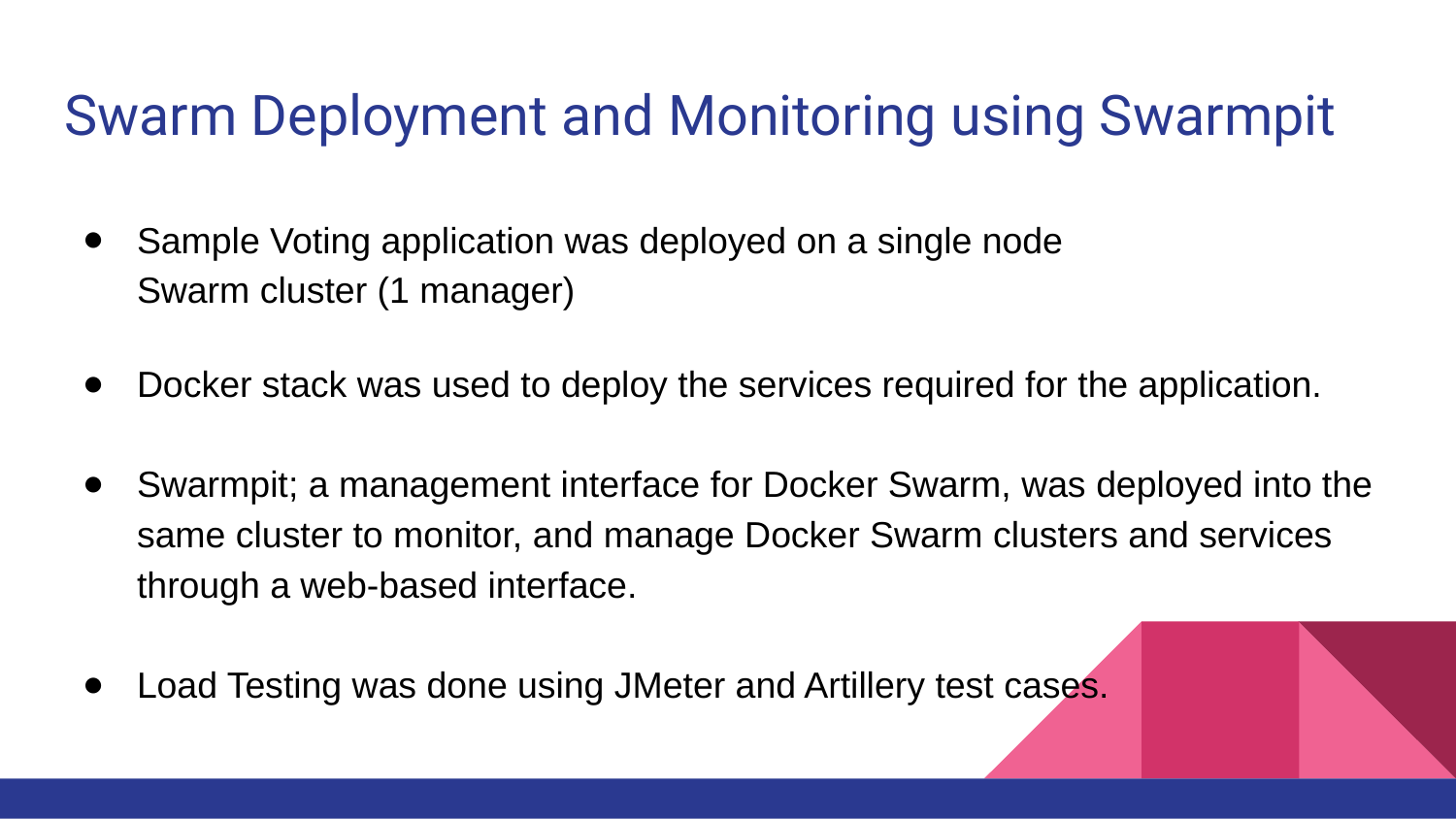

# Swarm Deployment and Monitoring using Swarmpit
Sample Voting application was deployed on a single node
Swarm cluster (1 manager)
Docker stack was used to deploy the services required for the application.
Swarmpit; a management interface for Docker Swarm, was deployed into the same cluster to monitor, and manage Docker Swarm clusters and services through a web-based interface.
Load Testing was done using JMeter and Artillery test cases.